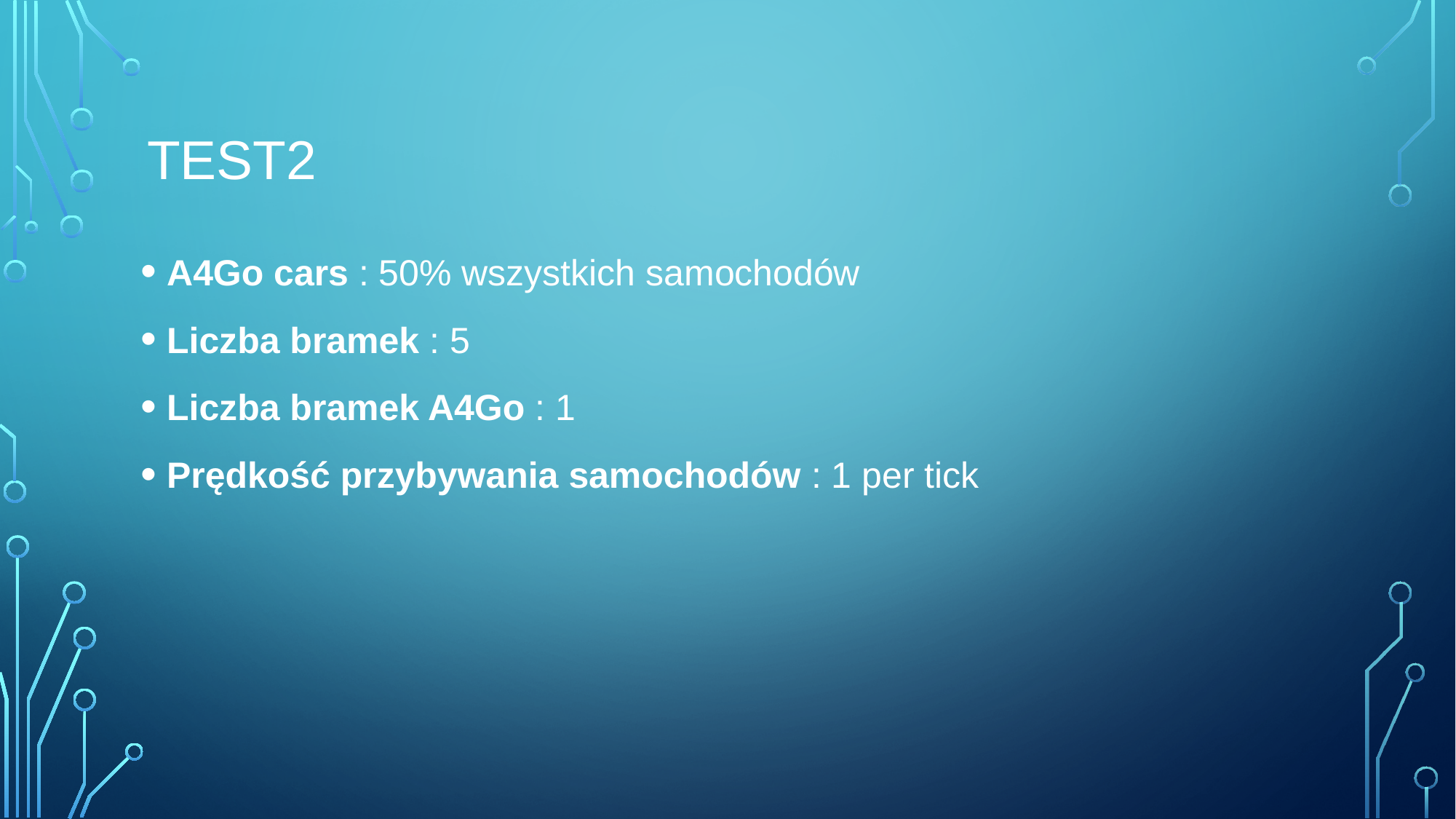

# Test2
 A4Go cars : 50% wszystkich samochodów
 Liczba bramek : 5
 Liczba bramek A4Go : 1
 Prędkość przybywania samochodów : 1 per tick